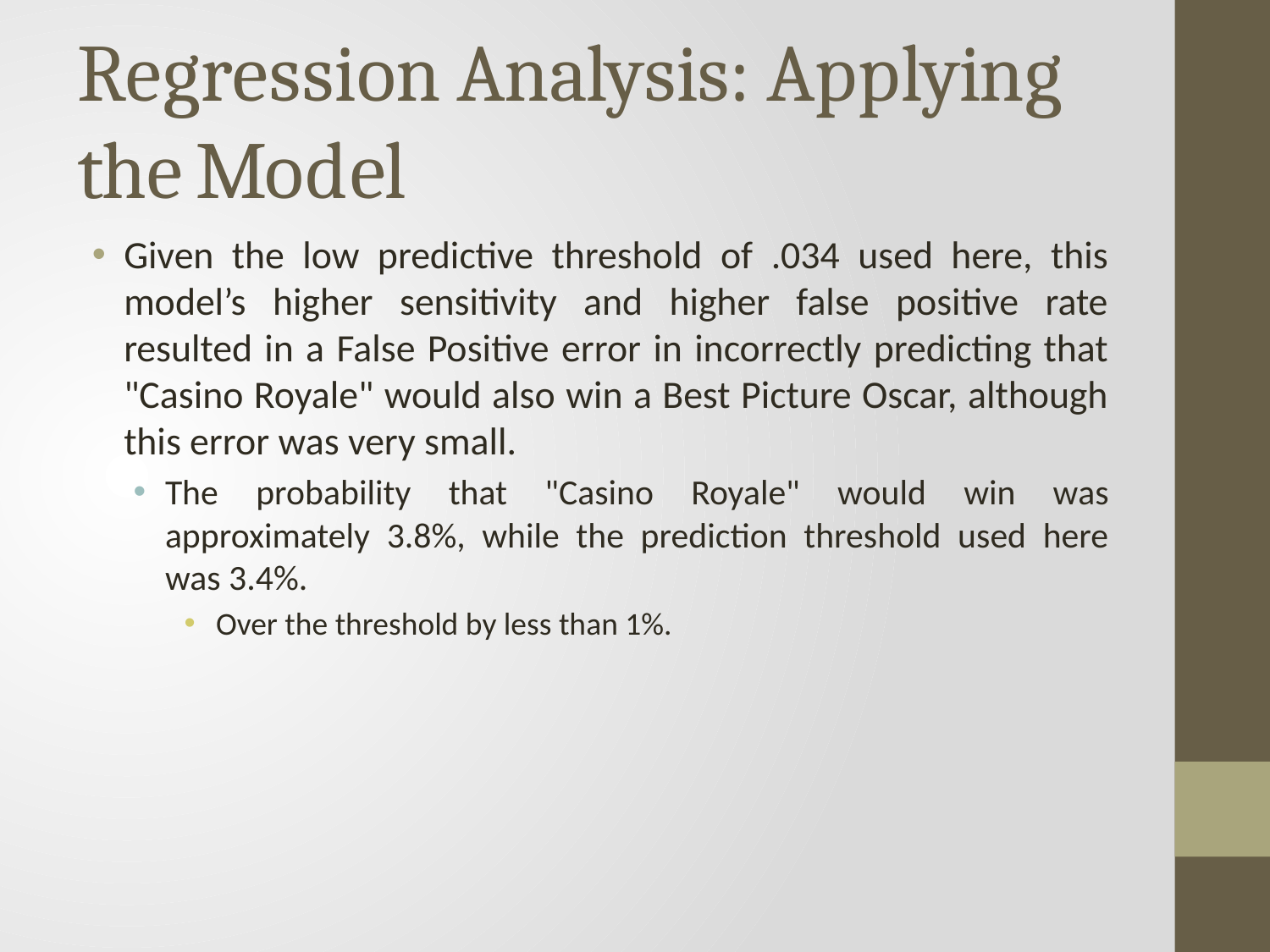

# Regression Analysis: Applying the Model
Given the low predictive threshold of .034 used here, this model’s higher sensitivity and higher false positive rate resulted in a False Positive error in incorrectly predicting that "Casino Royale" would also win a Best Picture Oscar, although this error was very small.
The probability that "Casino Royale" would win was approximately 3.8%, while the prediction threshold used here was 3.4%.
Over the threshold by less than 1%.